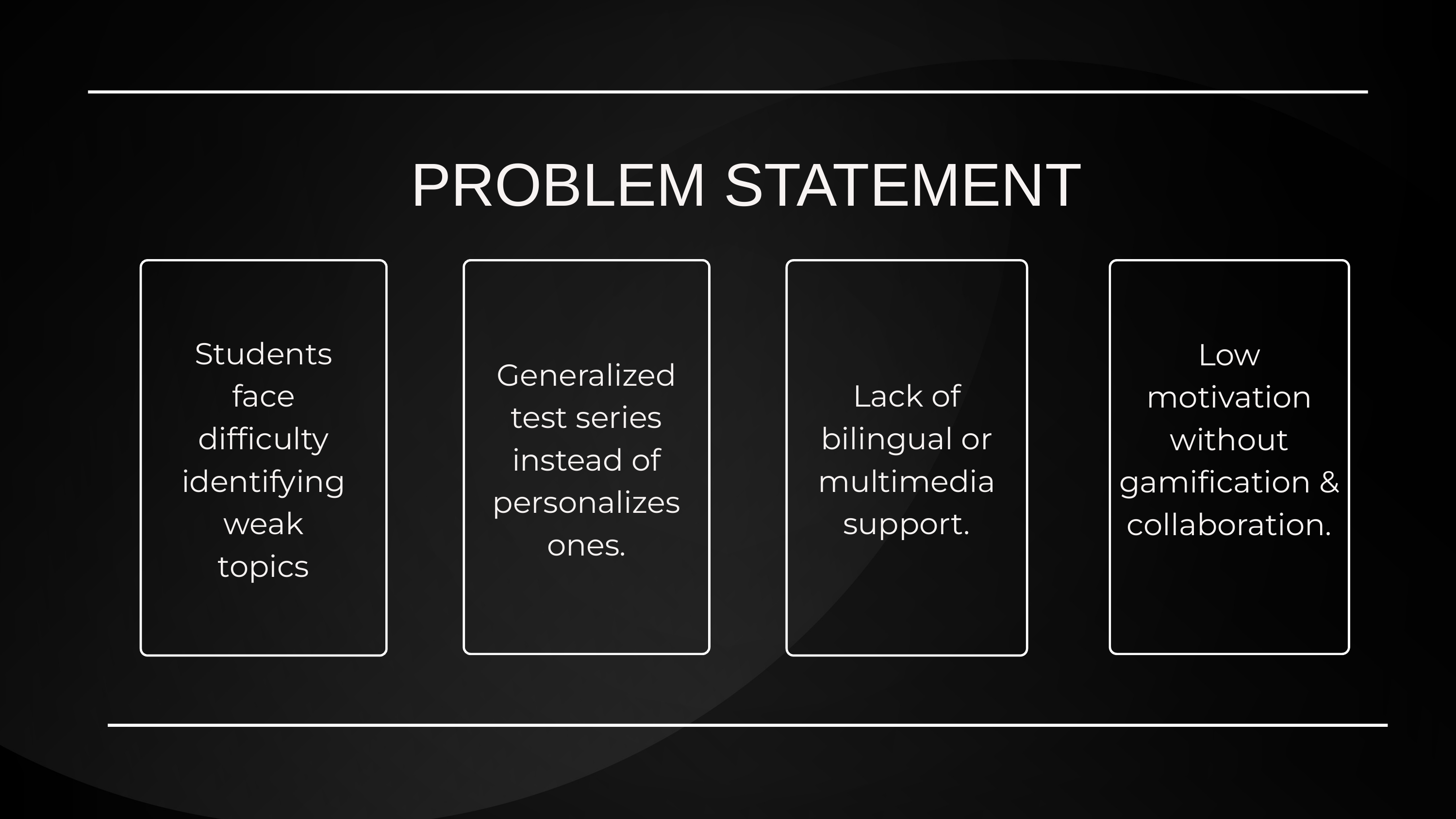

PROBLEM STATEMENT

Students face difficulty identifying weak topics
Low motivation without gamification & collaboration.
Generalized test series instead of personalizes ones.
Lack of bilingual or multimedia support.